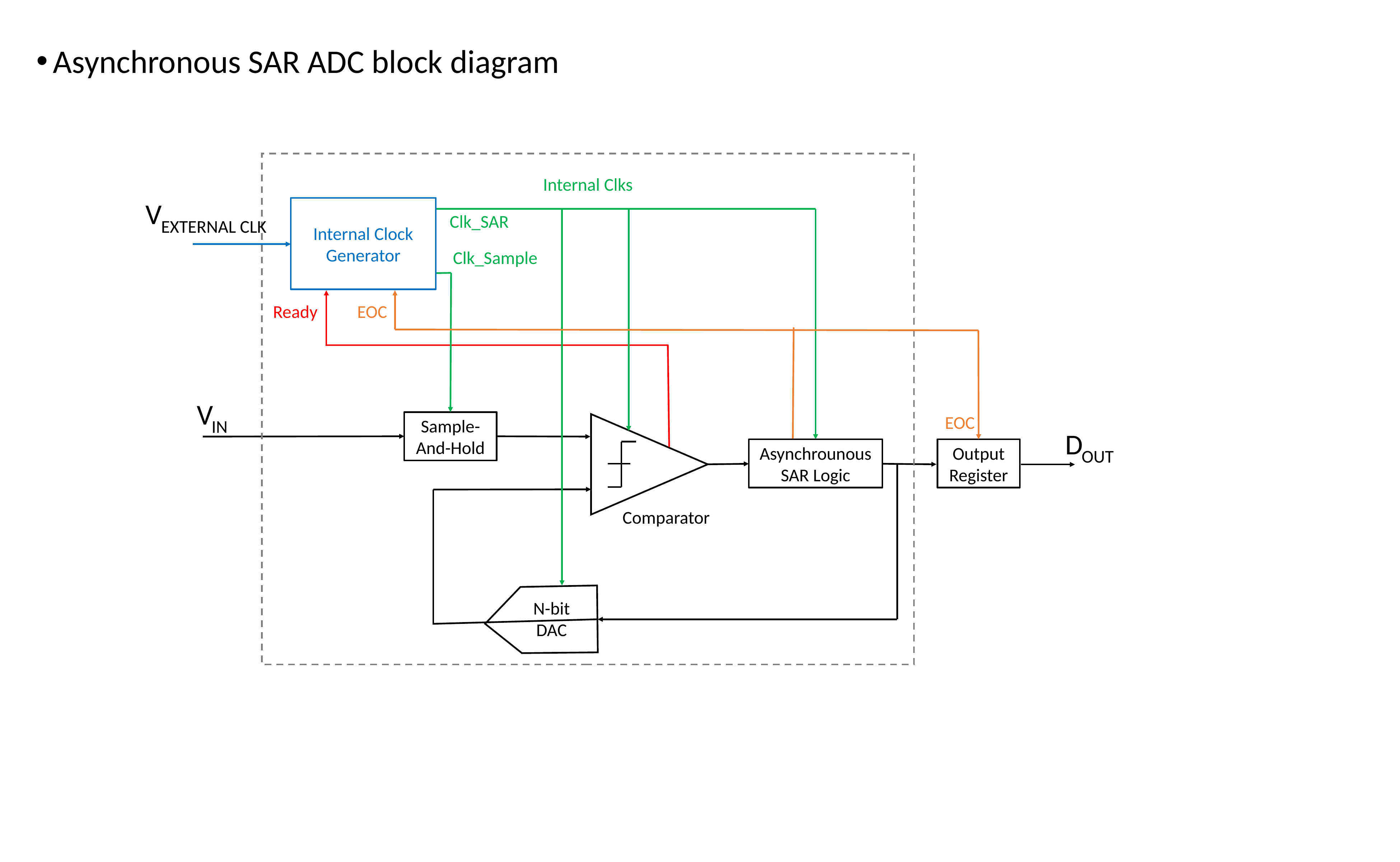

Asynchronous SAR ADC block diagram

Internal Clks
V
Internal Clock Generator
Clk_SAR
EXTERNAL CLK
Clk_Sample
Ready
EOC
V

EOC
Sample-And-Hold
IN
D
Asynchrounous SAR Logic
Output Register
OUT
Comparator

N-bit
DAC